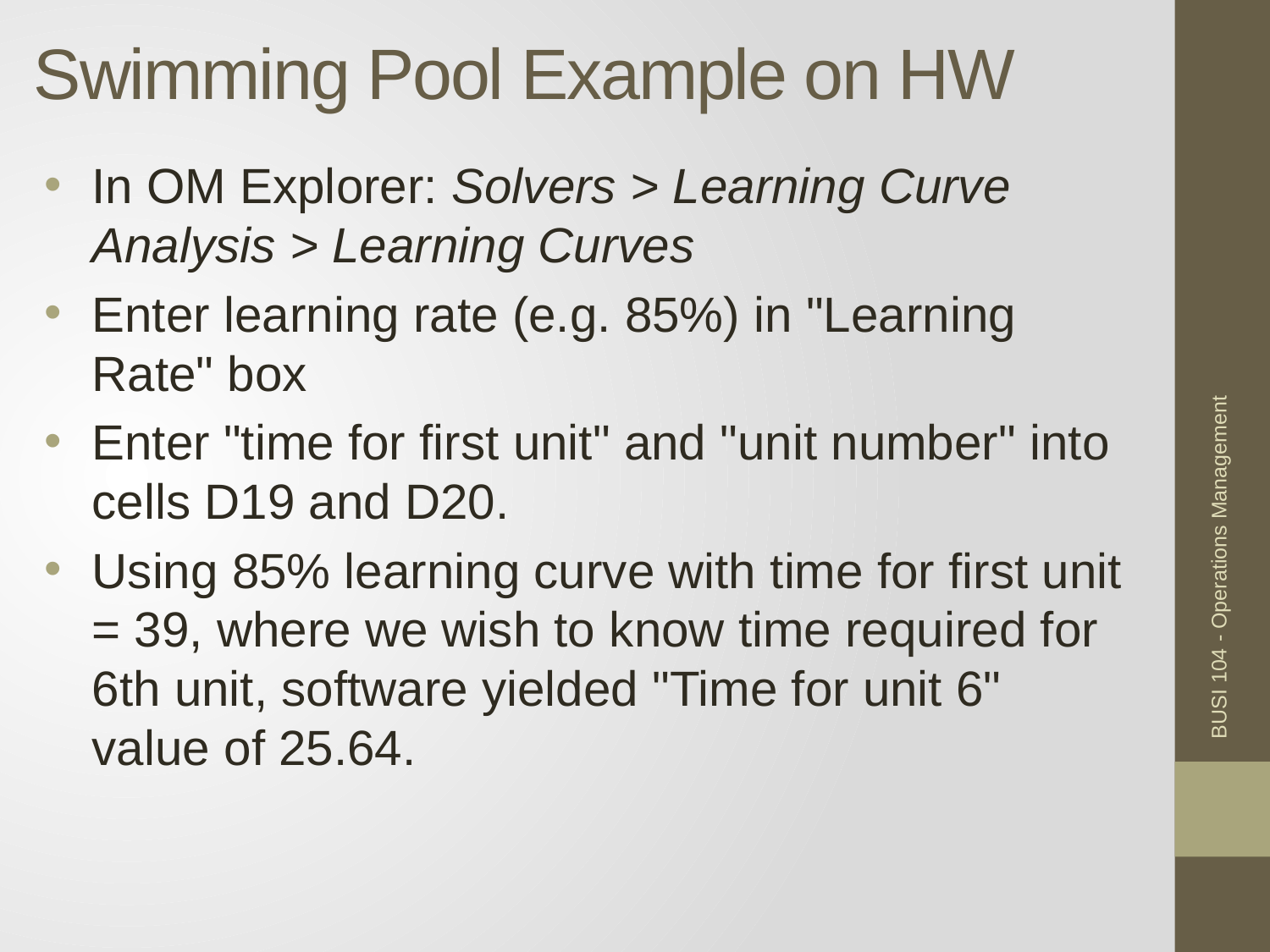

# Swimming Pool Example on HW
In OM Explorer: Solvers > Learning Curve Analysis > Learning Curves
Enter learning rate (e.g. 85%) in "Learning Rate" box
Enter "time for first unit" and "unit number" into cells D19 and D20.
Using 85% learning curve with time for first unit = 39, where we wish to know time required for 6th unit, software yielded "Time for unit 6" value of 25.64.

BUSI 104 - Operations Management